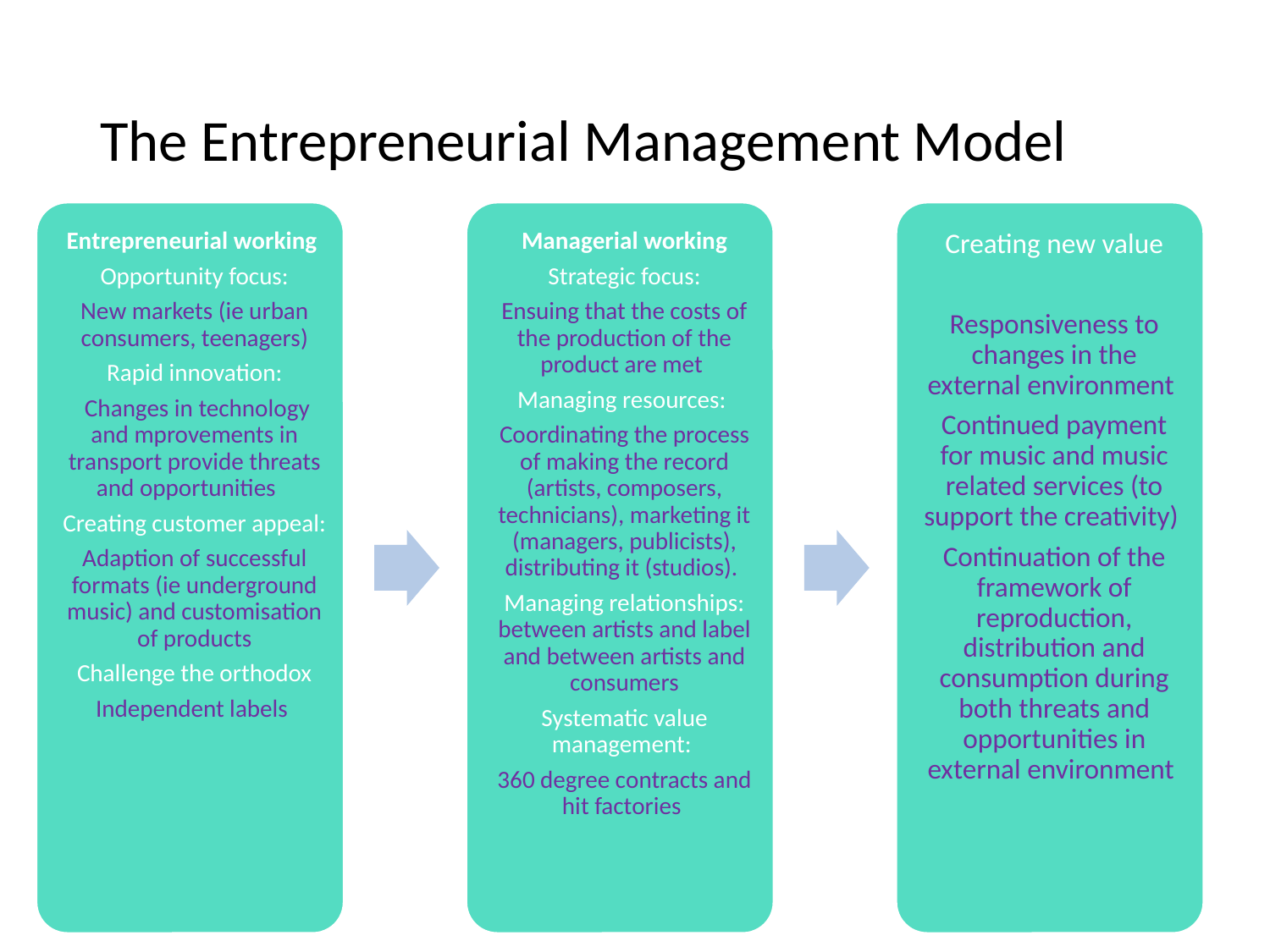

# The Entrepreneurial Management Model
Entrepreneurial working
Opportunity focus:
New markets (ie urban consumers, teenagers)
Rapid innovation:
 Changes in technology and mprovements in transport provide threats and opportunities
Creating customer appeal:
Adaption of successful formats (ie underground music) and customisation of products
Challenge the orthodox
Independent labels

Managerial working
Strategic focus:
Ensuing that the costs of the production of the product are met
Managing resources:
Coordinating the process of making the record (artists, composers, technicians), marketing it (managers, publicists), distributing it (studios).
Managing relationships: between artists and label and between artists and consumers
Systematic value management:
360 degree contracts and hit factories

Creating new value

Responsiveness to changes in the external environment
Continued payment for music and music related services (to support the creativity)
Continuation of the framework of reproduction, distribution and consumption during both threats and opportunities in external environment
24